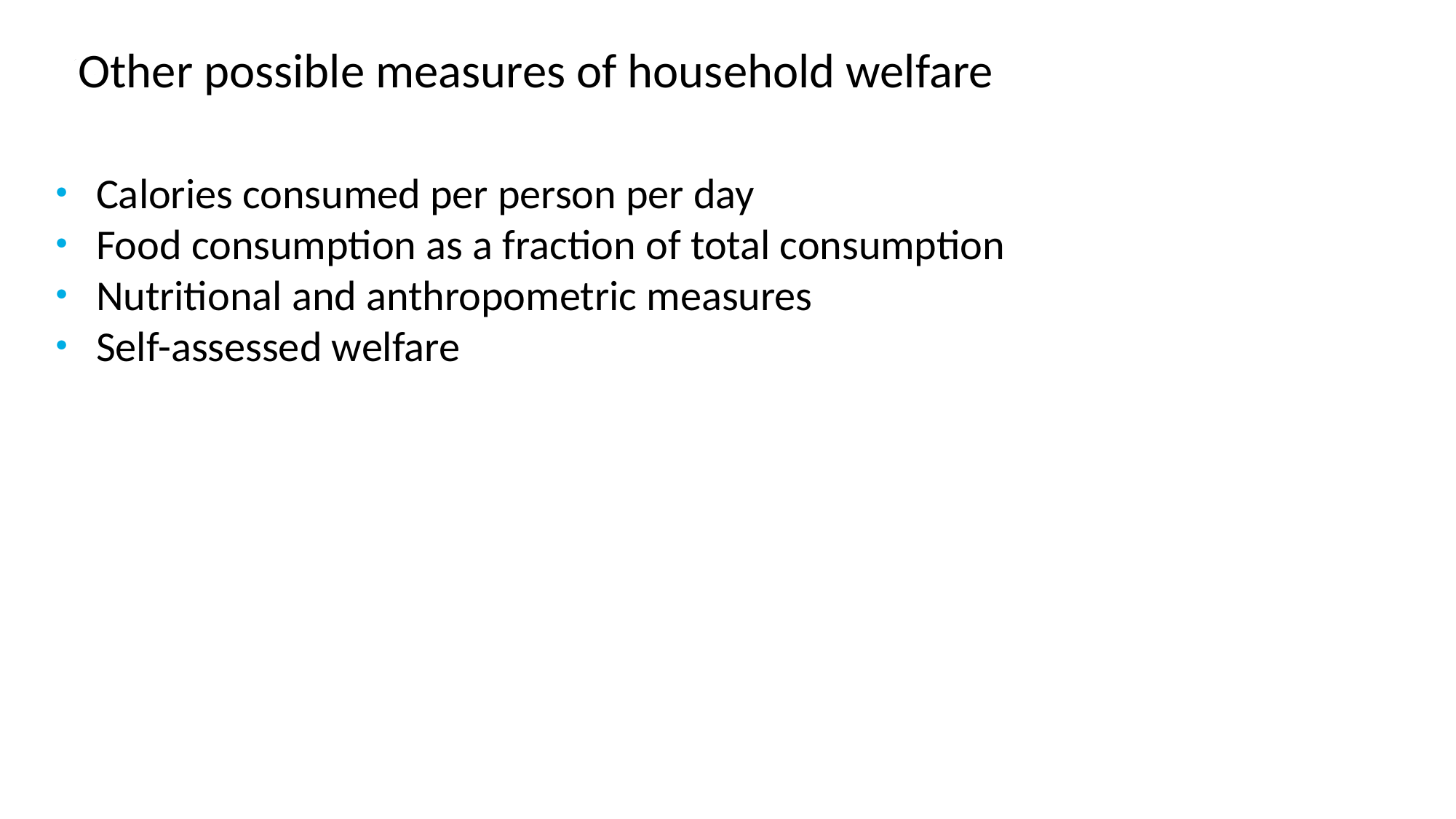

# Other possible measures of household welfare
Calories consumed per person per day
Food consumption as a fraction of total consumption
Nutritional and anthropometric measures
Self-assessed welfare